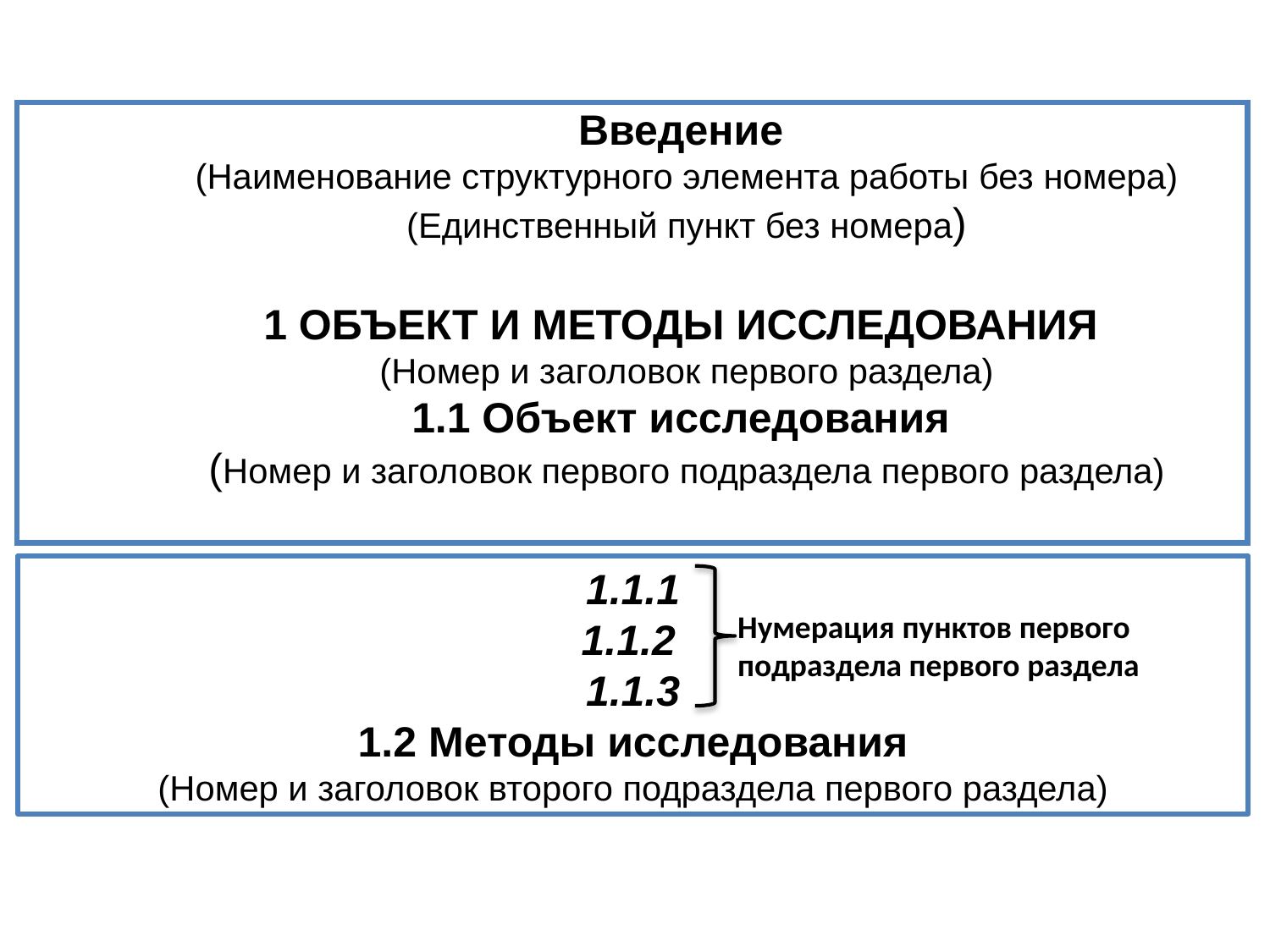

Введение
(Наименование структурного элемента работы без номера) (Единственный пункт без номера)

1 ОБЪЕКТ И МЕТОДЫ ИССЛЕДОВАНИЯ
(Номер и заголовок первого раздела)
1.1 Объект исследования
(Номер и заголовок первого подраздела первого раздела)

1.1.1
 1.1.2
1.1.3
1.2 Методы исследования
(Номер и заголовок второго подраздела первого раздела)

Нумерация пунктов первого подраздела первого раздела